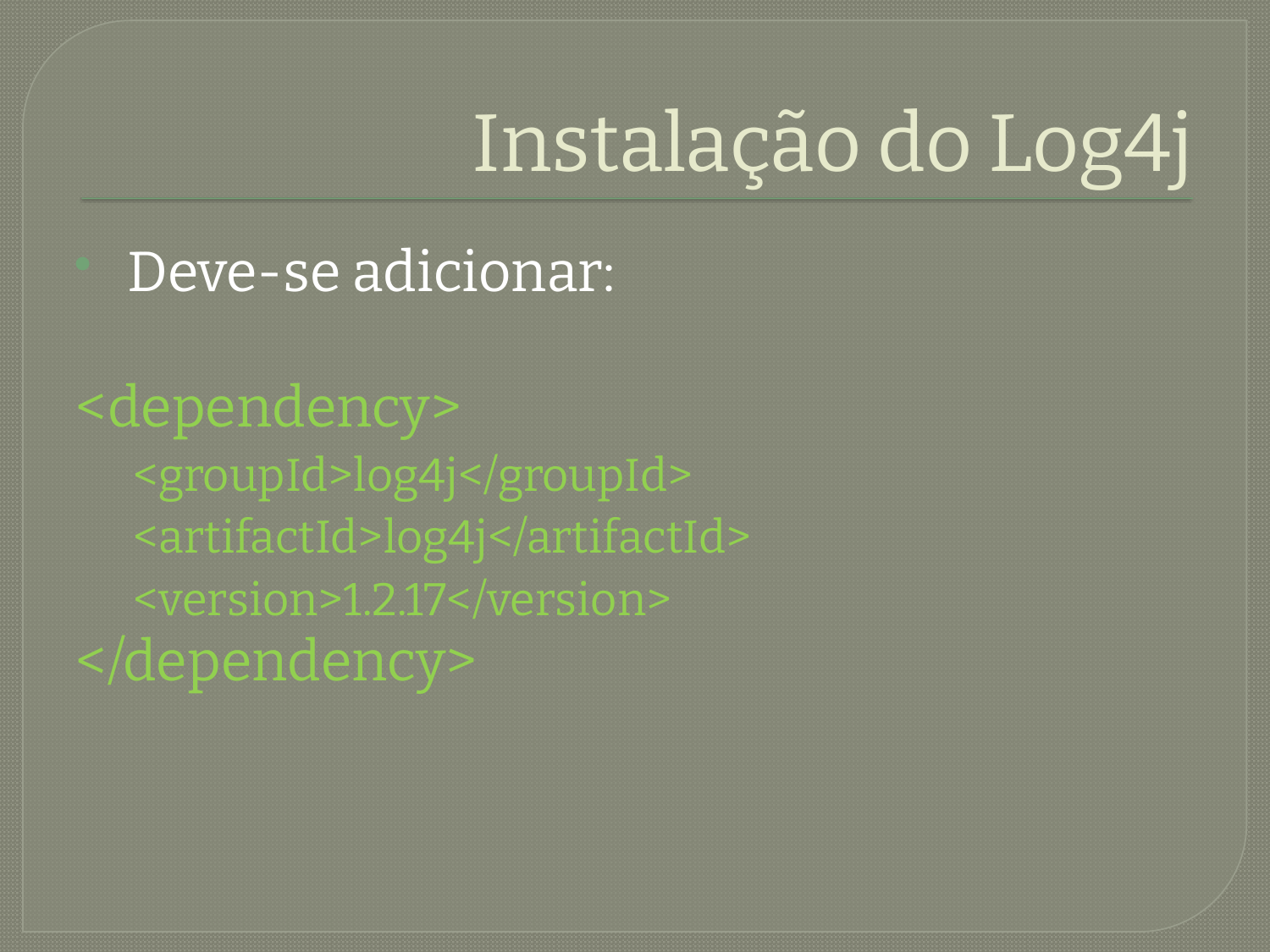

# Instalação do Log4j
 Deve-se adicionar:

<dependency>
<groupId>log4j</groupId>
<artifactId>log4j</artifactId>
<version>1.2.17</version>
</dependency>